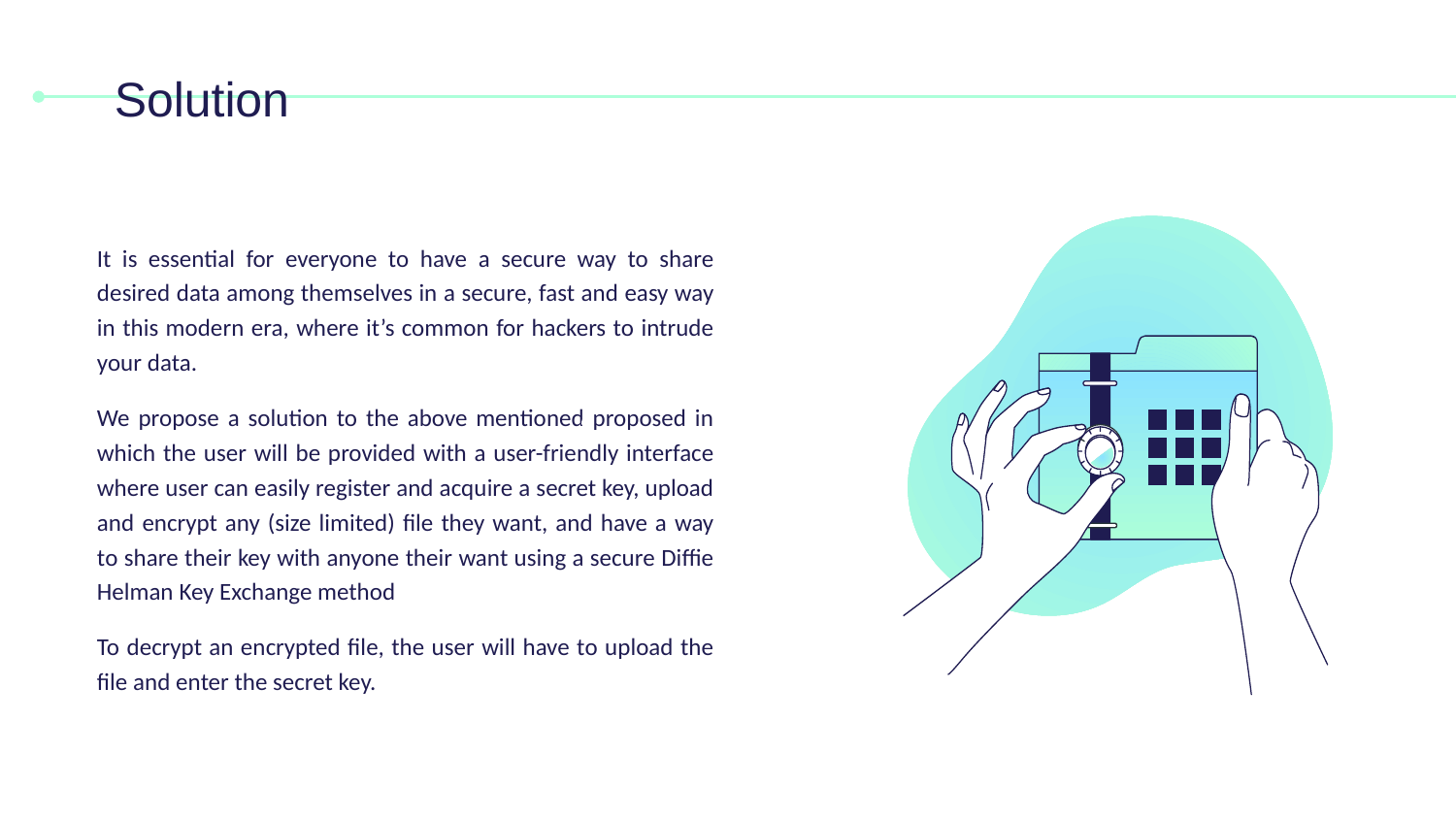

# Solution

It is essential for everyone to have a secure way to share desired data among themselves in a secure, fast and easy way in this modern era, where it’s common for hackers to intrude your data.
We propose a solution to the above mentioned proposed in which the user will be provided with a user-friendly interface where user can easily register and acquire a secret key, upload and encrypt any (size limited) file they want, and have a way to share their key with anyone their want using a secure Diffie Helman Key Exchange method
To decrypt an encrypted file, the user will have to upload the file and enter the secret key.